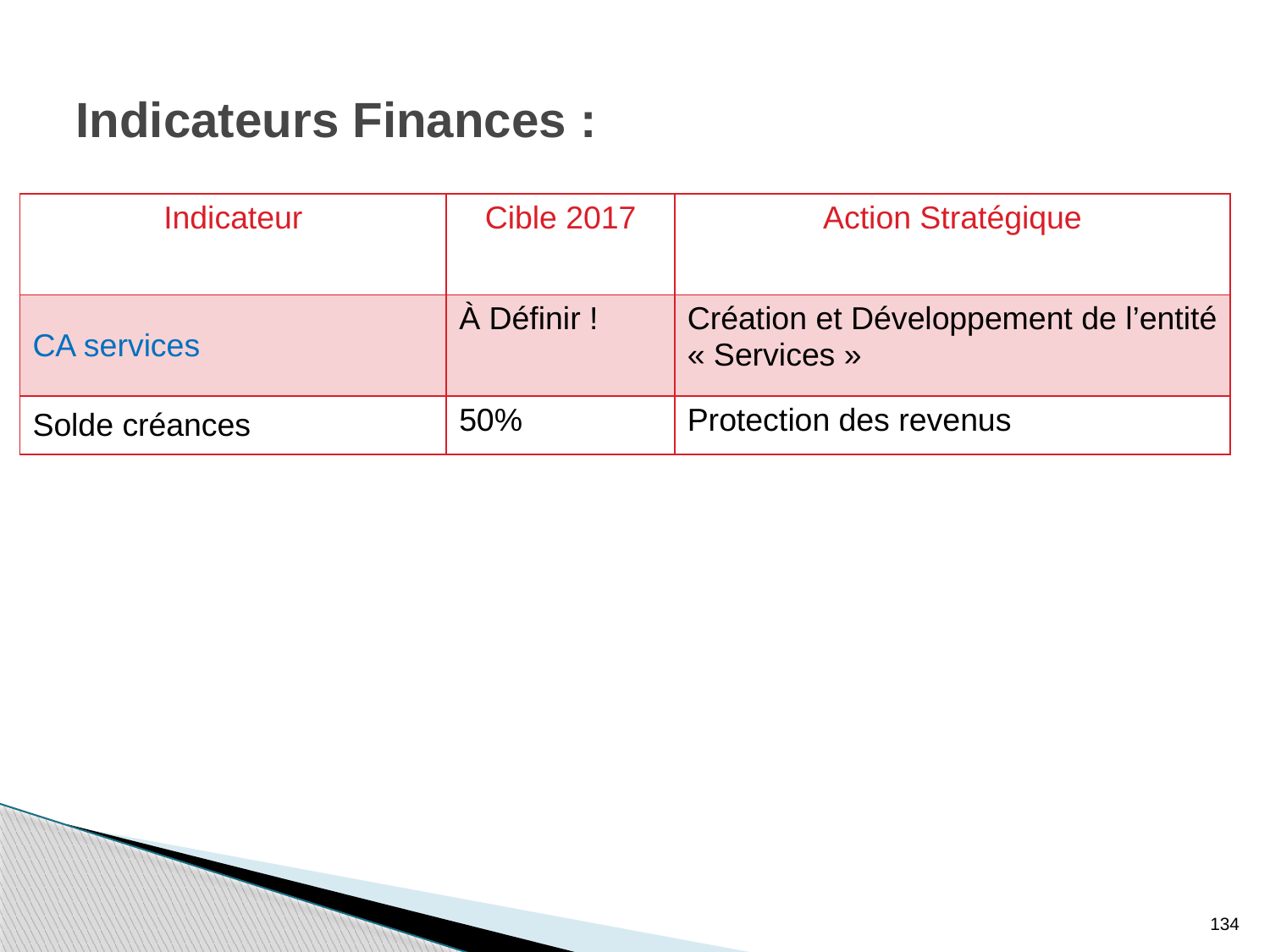

# Indicateurs Finances :
| Indicateur | Cible 2017 | Action Stratégique |
| --- | --- | --- |
| CA services | À Définir ! | Création et Développement de l’entité « Services » |
| Solde créances | 50% | Protection des revenus |
134